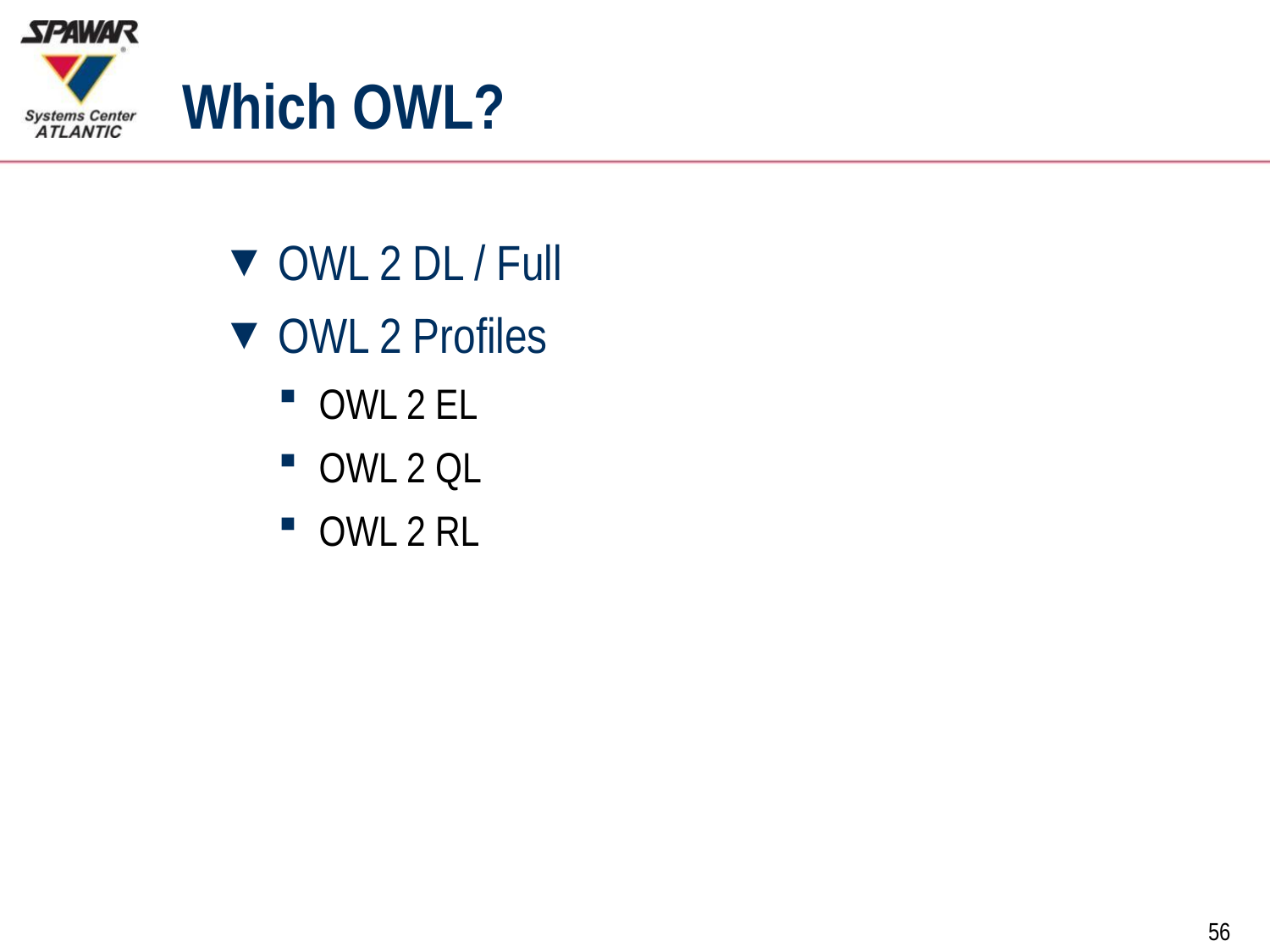

# Which OWL?
OWL 2 DL / Full
OWL 2 Profiles
OWL 2 EL
OWL 2 QL
OWL 2 RL